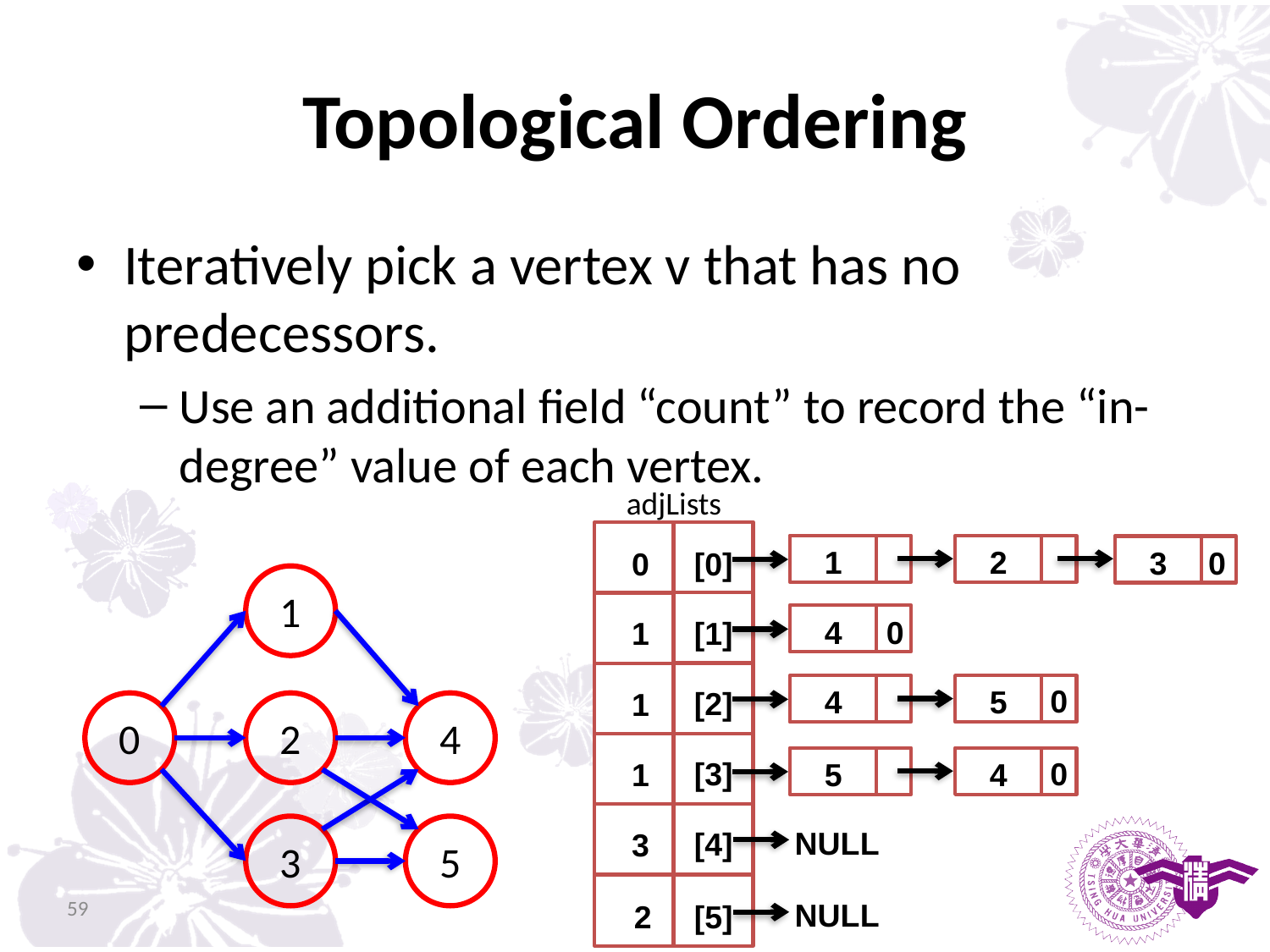

# Topological Ordering
Iteratively pick a vertex v that has no predecessors.
Use an additional field “count” to record the “in-degree” value of each vertex.
adjLists

1

2

3
0
0
[0]

4
0
1
[1]

4

5
0
[2]
1

5

4
0
[3]
1

NULL
[4]
3

NULL
[5]
2
1
0
2
4
3
5
59